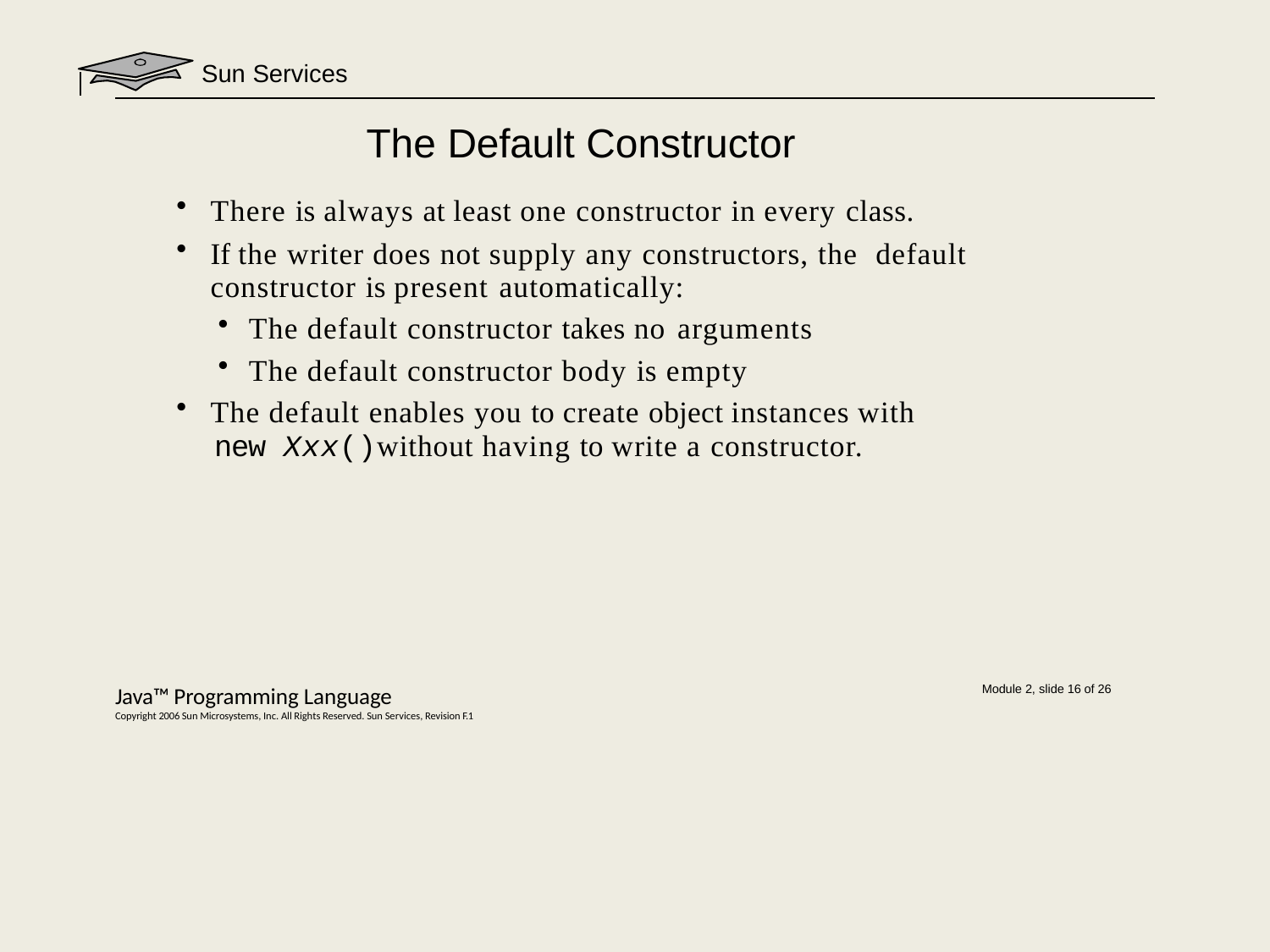

Sun Services

# The Default Constructor
There is always at least one constructor in every class.
If the writer does not supply any constructors, the  default constructor is present automatically:
The default constructor takes no arguments
The default constructor body is empty
The default enables you to create object instances with
new Xxx()without having to write a constructor.
Java™ Programming Language
Copyright 2006 Sun Microsystems, Inc. All Rights Reserved. Sun Services, Revision F.1
Module 2, slide 16 of 26